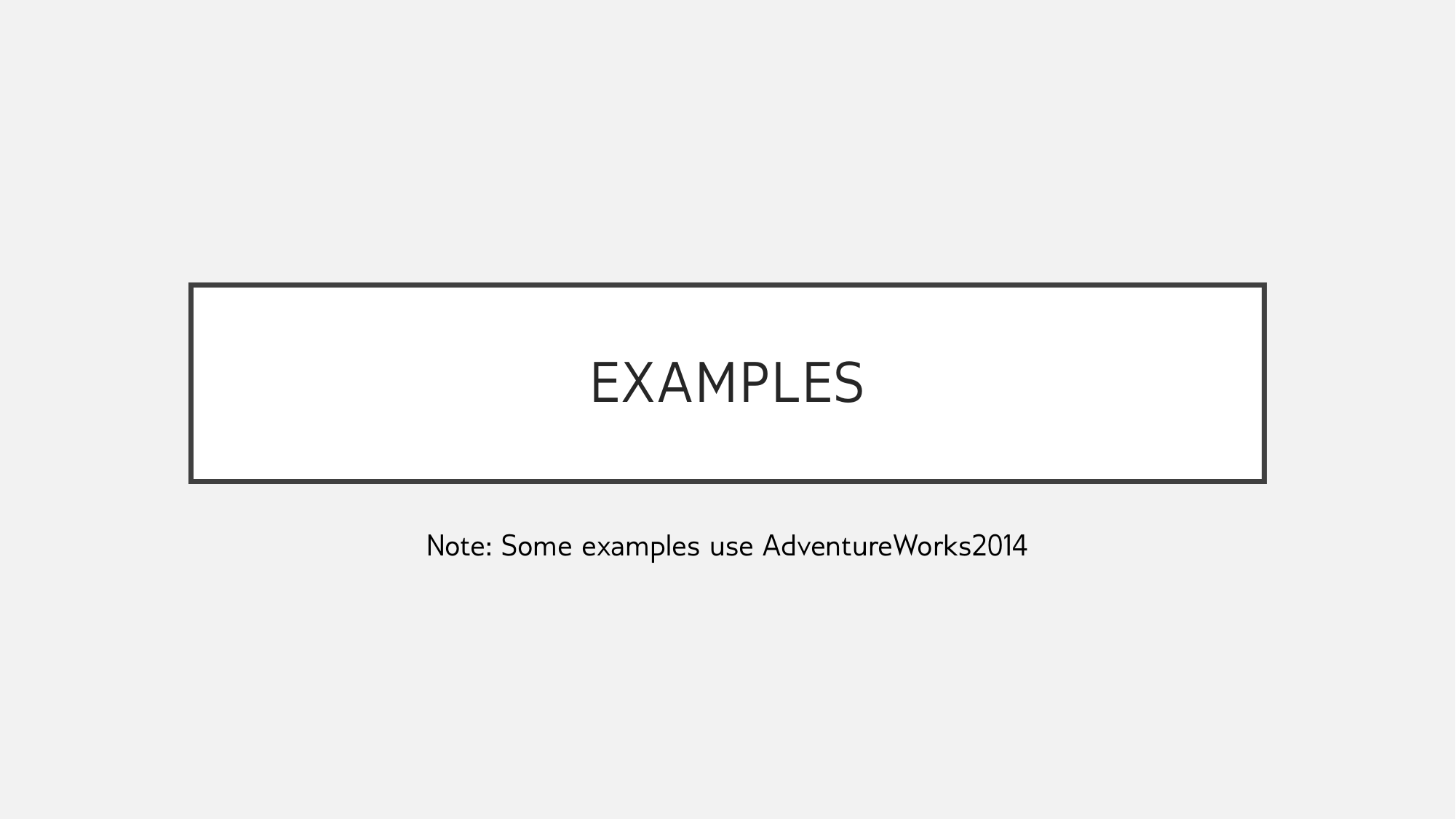

# Examples
Note: Some examples use AdventureWorks2014